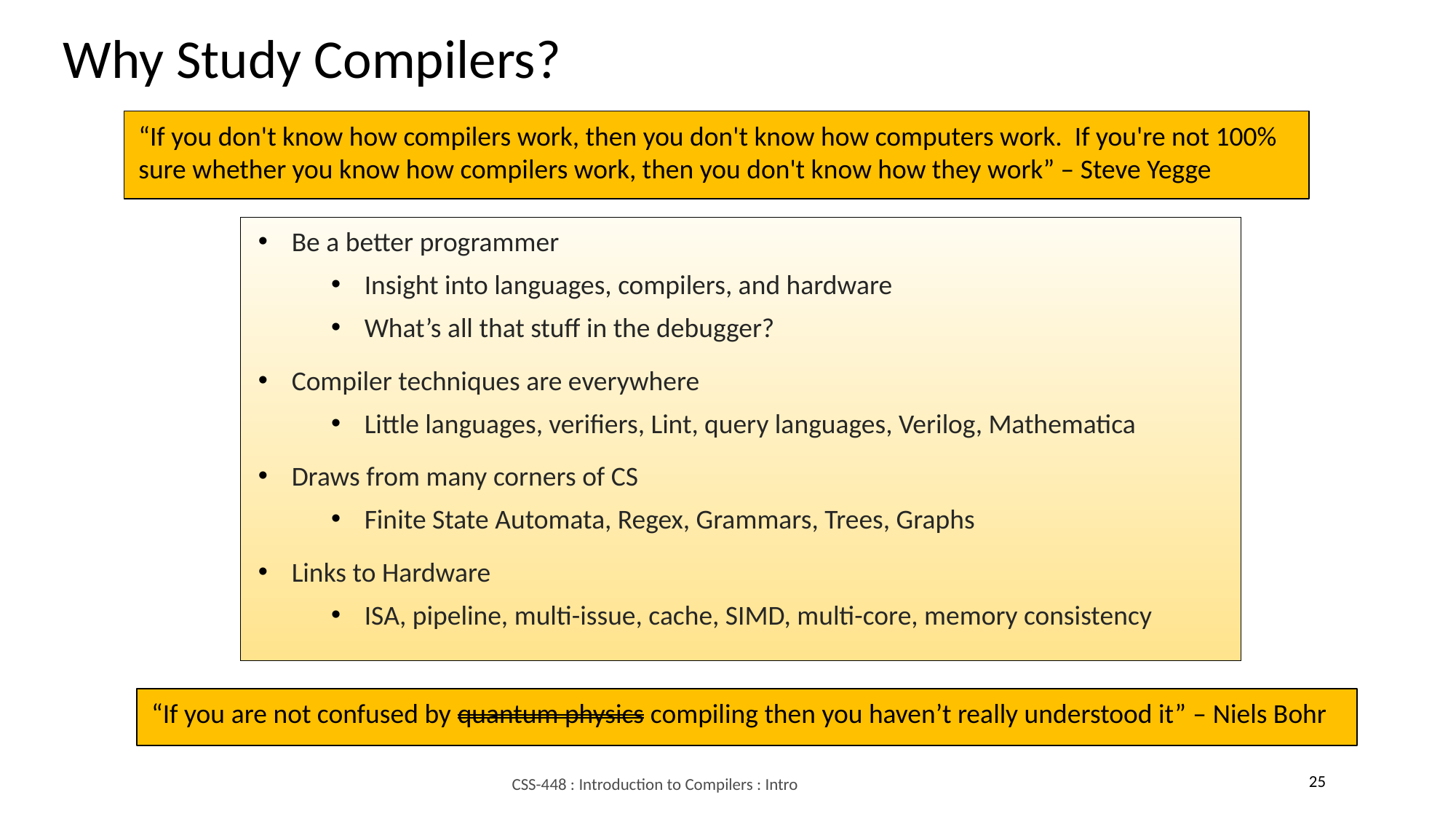

Why Study Compilers?
“If you don't know how compilers work, then you don't know how computers work.  If you're not 100% sure whether you know how compilers work, then you don't know how they work” – Steve Yegge
Be a better programmer
Insight into languages, compilers, and hardware
What’s all that stuff in the debugger?
Compiler techniques are everywhere
Little languages, verifiers, Lint, query languages, Verilog, Mathematica
Draws from many corners of CS
Finite State Automata, Regex, Grammars, Trees, Graphs
Links to Hardware
ISA, pipeline, multi-issue, cache, SIMD, multi-core, memory consistency

“If you are not confused by quantum physics compiling then you haven’t really understood it” – Niels Bohr
25
CSS-448 : Introduction to Compilers : Intro